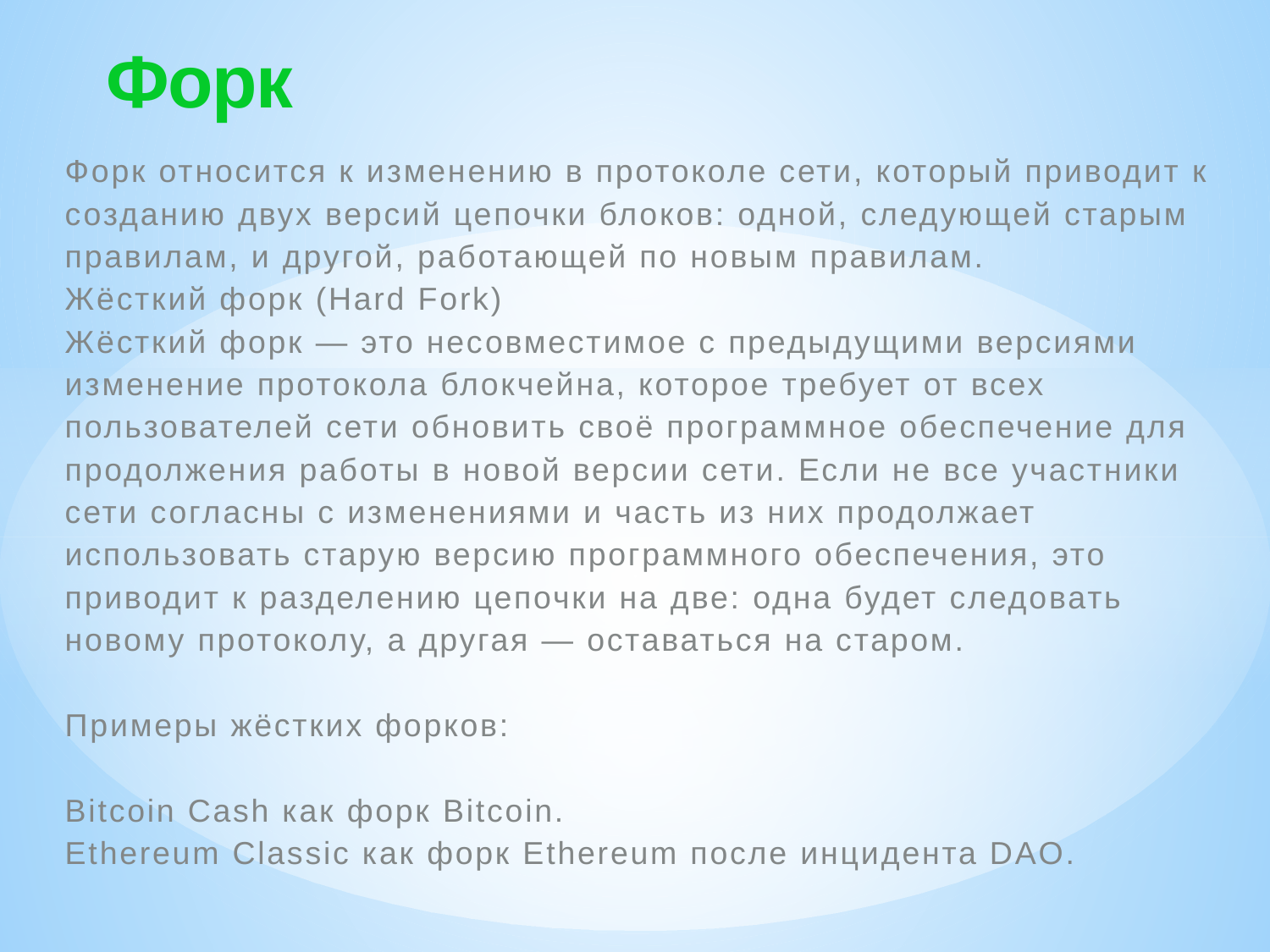

Форк

Форк относится к изменению в протоколе сети, который приводит к созданию двух версий цепочки блоков: одной, следующей старым правилам, и другой, работающей по новым правилам.
Жёсткий форк (Hard Fork)
Жёсткий форк — это несовместимое с предыдущими версиями изменение протокола блокчейна, которое требует от всех пользователей сети обновить своё программное обеспечение для продолжения работы в новой версии сети. Если не все участники сети согласны с изменениями и часть из них продолжает использовать старую версию программного обеспечения, это приводит к разделению цепочки на две: одна будет следовать новому протоколу, а другая — оставаться на старом.

Примеры жёстких форков:

Bitcoin Cash как форк Bitcoin.
Ethereum Classic как форк Ethereum после инцидента DAO.